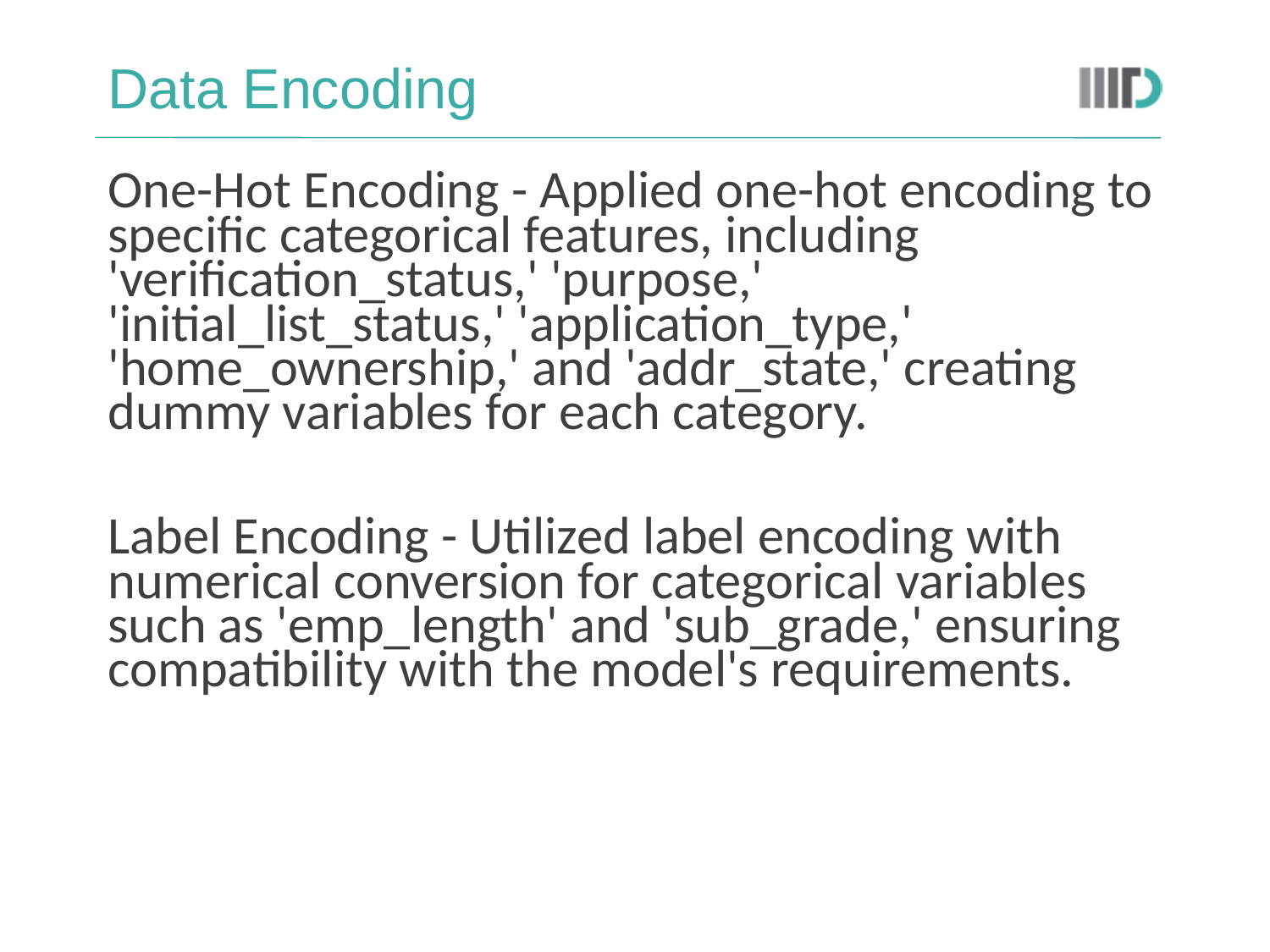

# Data Encoding
One-Hot Encoding - Applied one-hot encoding to specific categorical features, including 'verification_status,' 'purpose,' 'initial_list_status,' 'application_type,' 'home_ownership,' and 'addr_state,' creating dummy variables for each category.

Label Encoding - Utilized label encoding with numerical conversion for categorical variables such as 'emp_length' and 'sub_grade,' ensuring compatibility with the model's requirements.